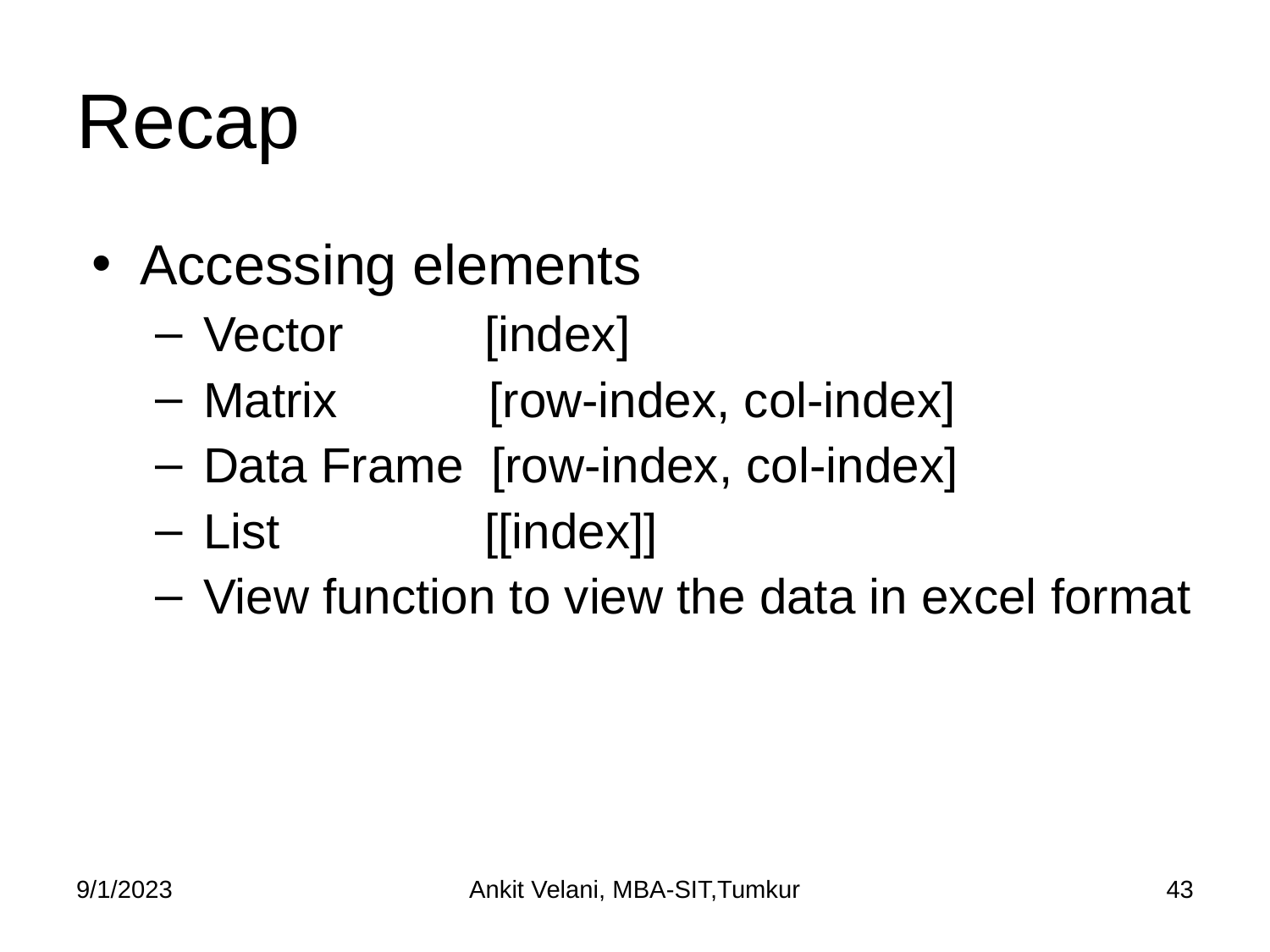

# Recap
Accessing elements
Vector	  [index]
Matrix           [row-index, col-index]
Data Frame  [row-index, col-index]
List		  [[index]]
View function to view the data in excel format
9/1/2023
Ankit Velani, MBA-SIT,Tumkur
43